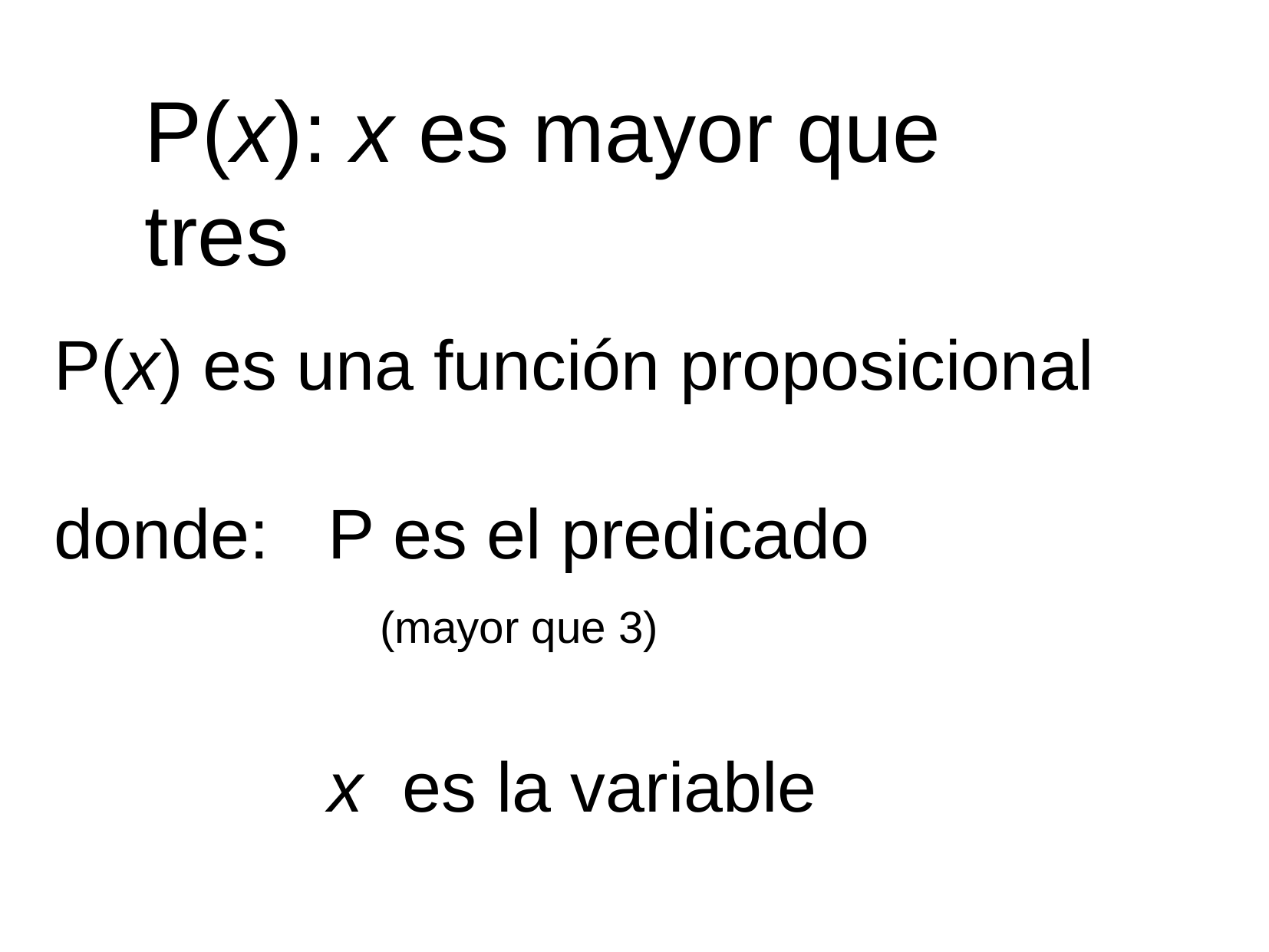

P(x): x es mayor que tres
P(x) es una función proposicional
donde:   P es el predicado
                 (mayor que 3)
              x  es la variable